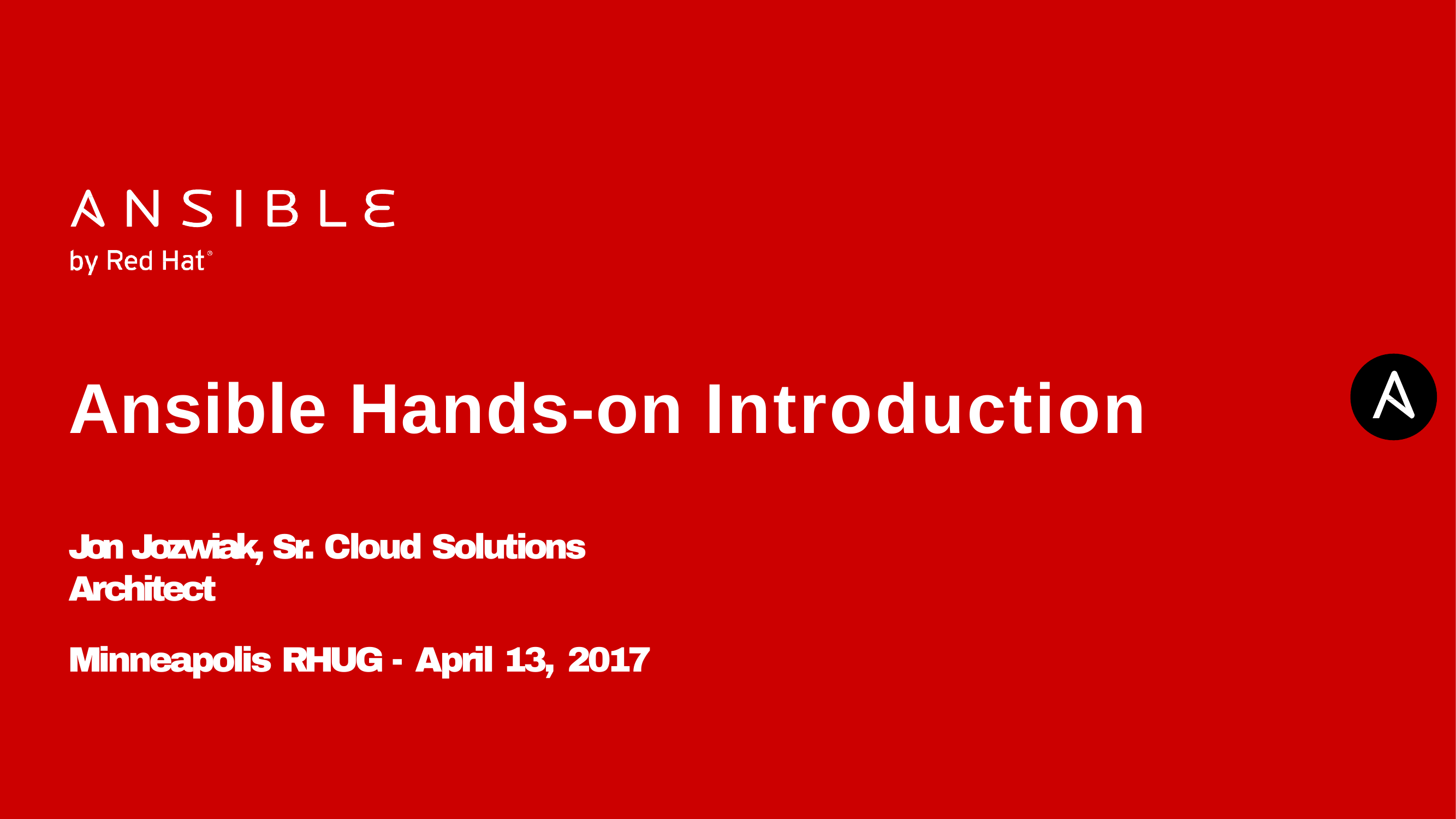

Ansible Hands-on Introduction

Jon Jozwiak, Sr. Cloud Solutions Architect
Minneapolis RHUG - April 13, 2017